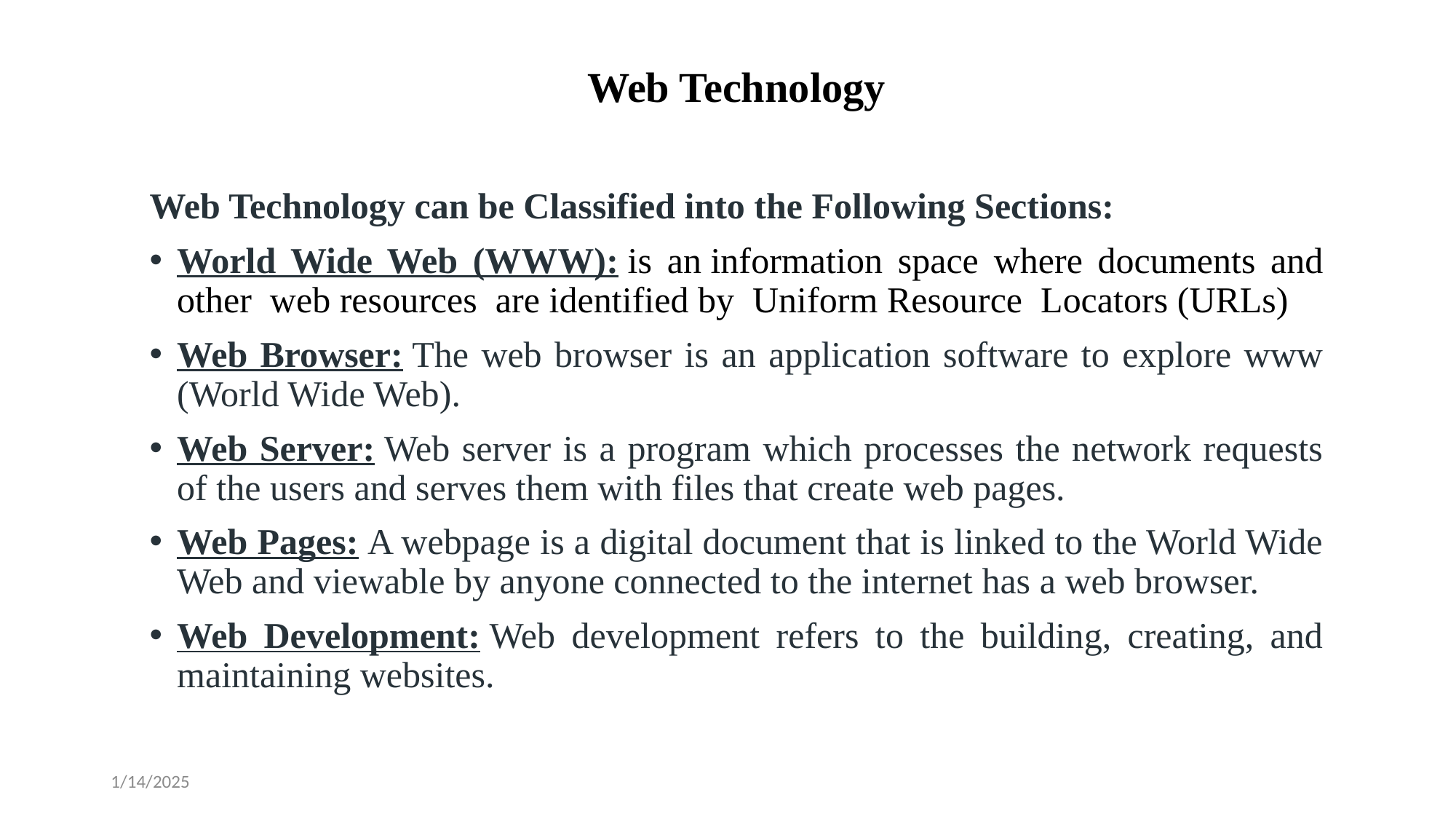

# Web Technology
Web Technology can be Classified into the Following Sections:
World Wide Web (WWW): is an information space where documents and other  web resources  are identified by  Uniform Resource  Locators (URLs)
Web Browser: The web browser is an application software to explore www (World Wide Web).
Web Server: Web server is a program which processes the network requests of the users and serves them with files that create web pages.
Web Pages: A webpage is a digital document that is linked to the World Wide Web and viewable by anyone connected to the internet has a web browser.
Web Development: Web development refers to the building, creating, and maintaining websites.

1/14/2025